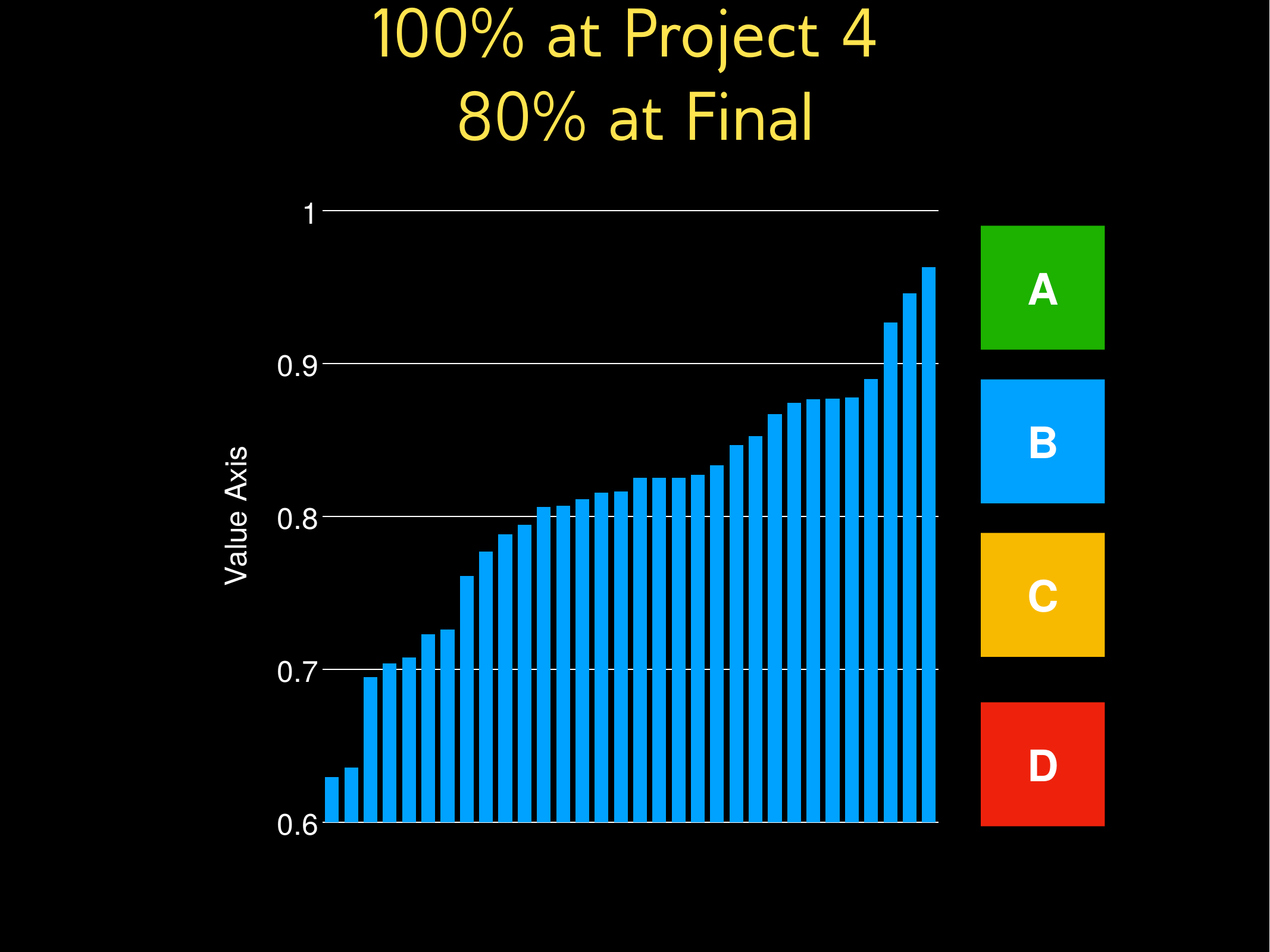

# 100% at Project 4
80% at Final

### Chart

| Category | Untitled 1 |
|---|---|
| Untitled 1 | 0.629294 |
| Untitled 2 | 0.635532 |
| Untitled 3 | 0.694967 |
| Untitled 4 | 0.703554 |
| Untitled 5 | 0.707595 |
| Untitled 6 | 0.722638 |
| Untitled 7 | 0.725759 |
| Untitled 8 | 0.761121 |
| Untitled 9 | 0.776813 |
| Untitled 10 | 0.788228 |
| Untitled 11 | 0.794535 |
| Untitled 12 | 0.806222 |
| Untitled 13 | 0.807066 |
| Untitled 14 | 0.811302 |
| Untitled 15 | 0.815422 |
| Untitled 16 | 0.816462 |
| Untitled 17 | 0.825096 |
| Untitled 18 | 0.825275 |
| Untitled 19 | 0.825282 |
| Untitled 20 | 0.827367 |
| Untitled 21 | 0.833466 |
| Untitled 22 | 0.846631 |
| Untitled 23 | 0.852465 |
| Untitled 24 | 0.86693 |
| Untitled 25 | 0.874352 |
| Untitled 26 | 0.876609 |
| Untitled 27 | 0.876999 |
| Untitled 28 | 0.877773 |
| Untitled 29 | 0.88993 |
| Untitled 30 | 0.926663 |
| Untitled 31 | 0.946023 |
| Untitled 32 | 0.96289 |
A
B
C
D